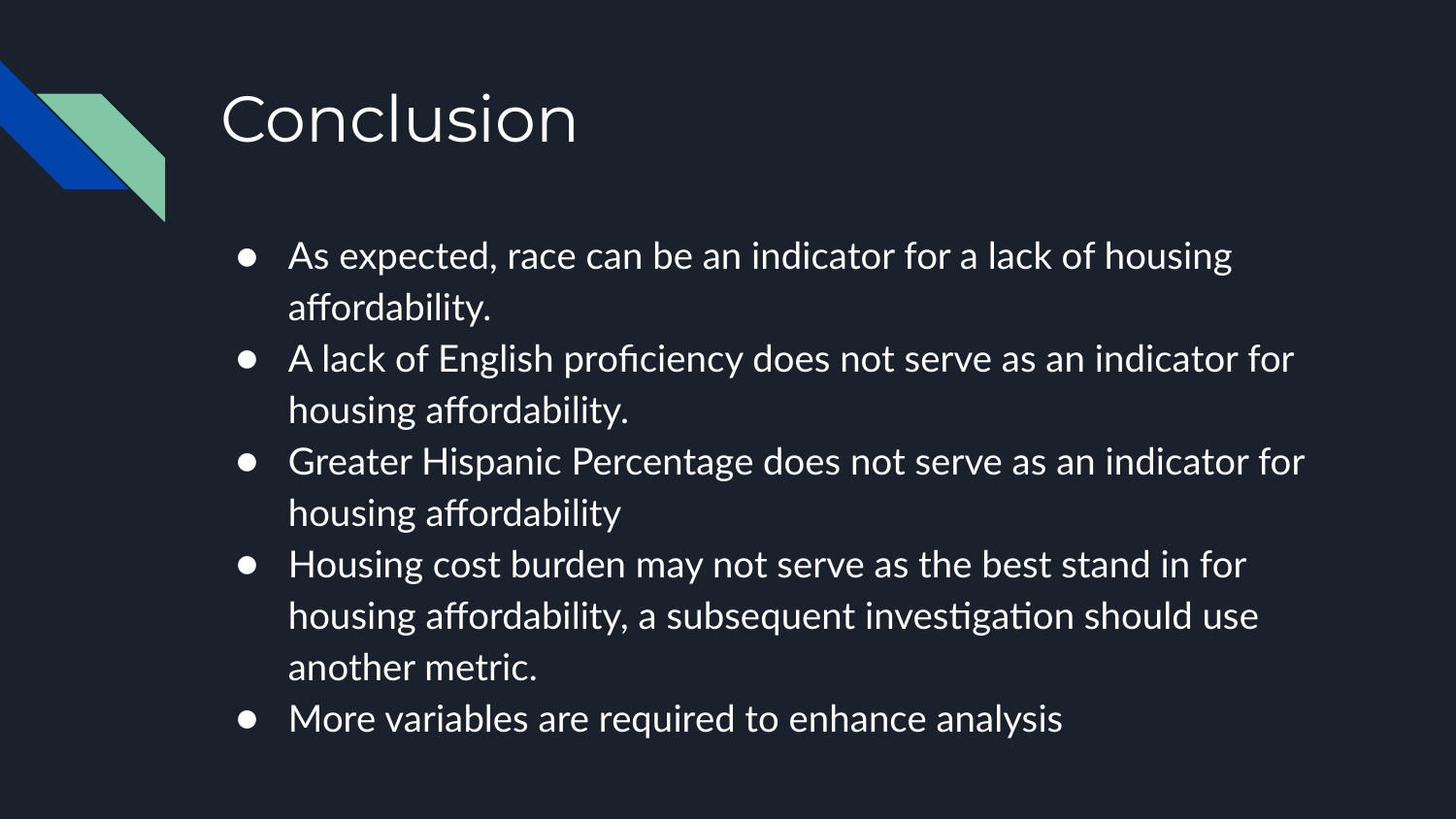

# Conclusion
As expected, race can be an indicator for a lack of housing affordability.
A lack of English proficiency does not serve as an indicator for housing affordability.
Greater Hispanic Percentage does not serve as an indicator for housing affordability
Housing cost burden may not serve as the best stand in for housing affordability, a subsequent investigation should use another metric.
More variables are required to enhance analysis